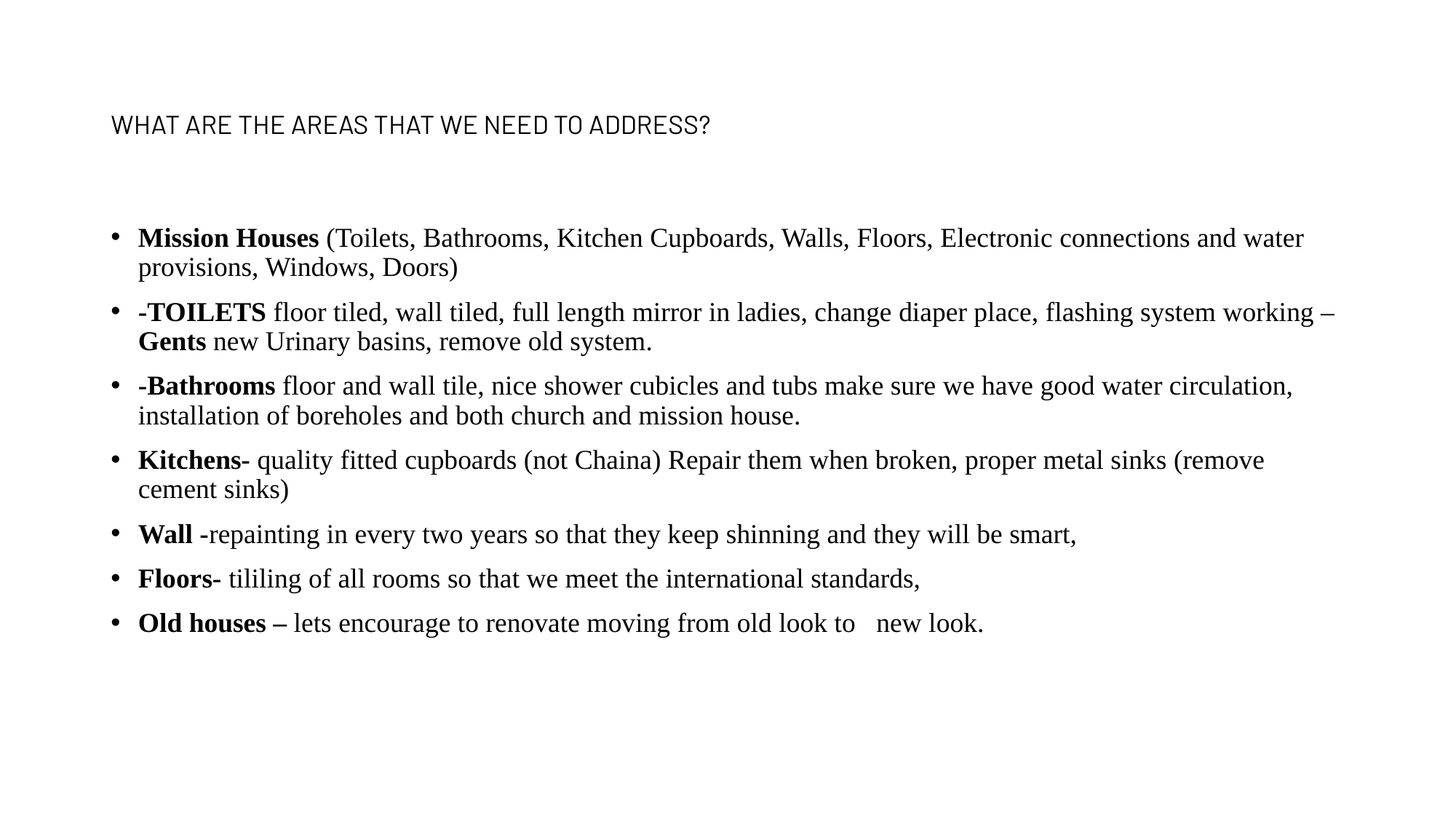

# WHAT ARE THE AREAS THAT WE NEED TO ADDRESS?
Mission Houses (Toilets, Bathrooms, Kitchen Cupboards, Walls, Floors, Electronic connections and water provisions, Windows, Doors)
-TOILETS floor tiled, wall tiled, full length mirror in ladies, change diaper place, flashing system working – Gents new Urinary basins, remove old system.
-Bathrooms floor and wall tile, nice shower cubicles and tubs make sure we have good water circulation, installation of boreholes and both church and mission house.
Kitchens- quality fitted cupboards (not Chaina) Repair them when broken, proper metal sinks (remove cement sinks)
Wall -repainting in every two years so that they keep shinning and they will be smart,
Floors- tililing of all rooms so that we meet the international standards,
Old houses – lets encourage to renovate moving from old look to   new look.